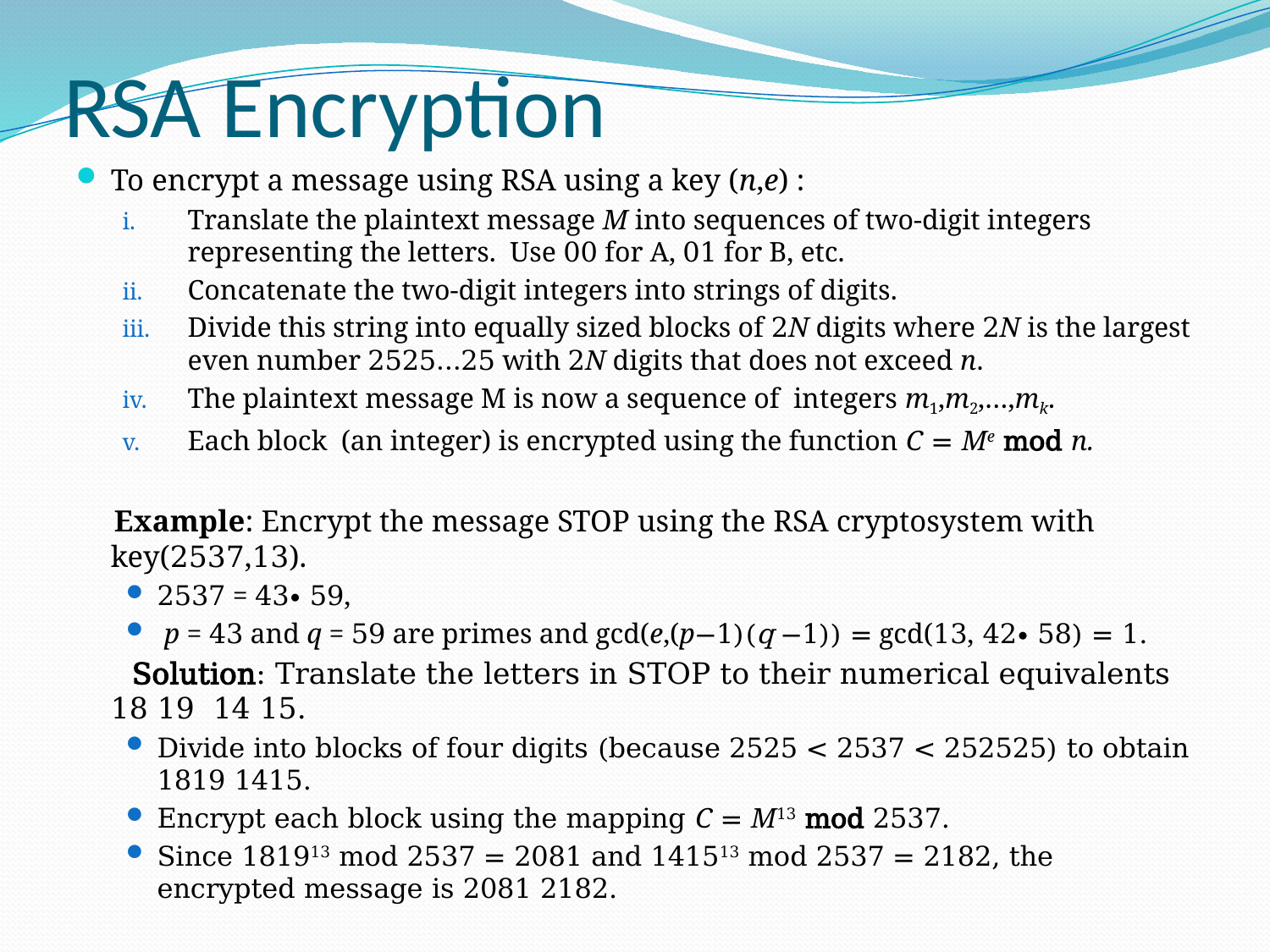

# RSA Encryption
To encrypt a message using RSA using a key (n,e) :
Translate the plaintext message M into sequences of two-digit integers representing the letters.  Use 00 for A, 01 for B, etc.
Concatenate the two-digit integers into strings of digits.
Divide this string into equally sized blocks of 2N digits where 2N is the largest even number 2525…25 with 2N digits that does not exceed n.
The plaintext message M is now a sequence of  integers m1,m2,…,mk.
Each block  (an integer) is encrypted using the function C = Me mod n.

     Example: Encrypt the message STOP using the RSA cryptosystem with key(2537,13).
2537 = 43∙ 59,
 p = 43 and q = 59 are primes and gcd(e,(p−1)(q −1)) = gcd(13, 42∙ 58) = 1.
      Solution: Translate the letters in STOP to their numerical equivalents 18 19  14 15.
Divide into blocks of four digits (because 2525 < 2537 < 252525) to obtain 1819 1415.
Encrypt each block using the mapping C = M13 mod 2537.
Since 181913 mod 2537 = 2081 and 141513 mod 2537 = 2182, the encrypted message is 2081 2182.